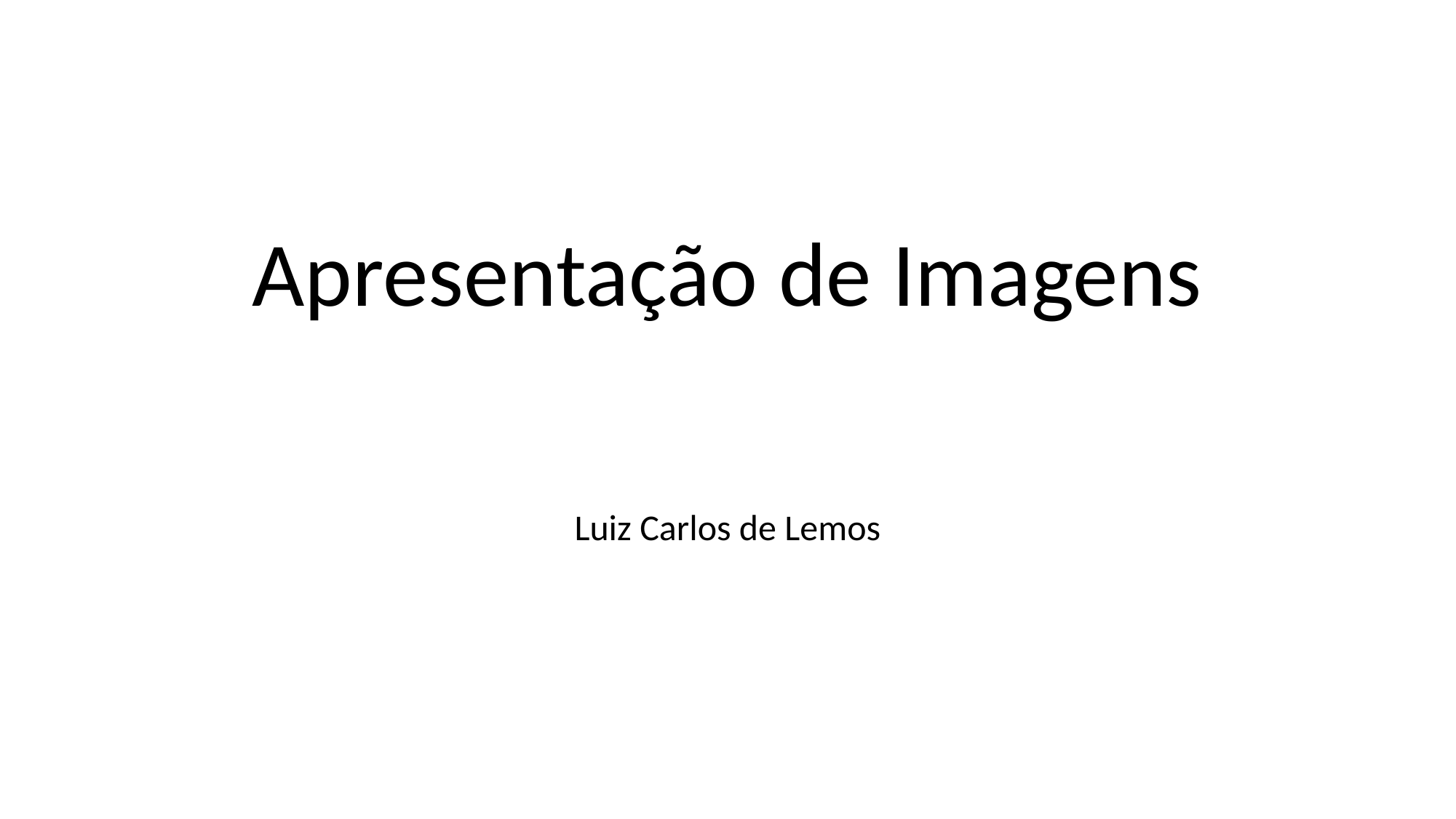

# Apresentação de Imagens
Luiz Carlos de Lemos